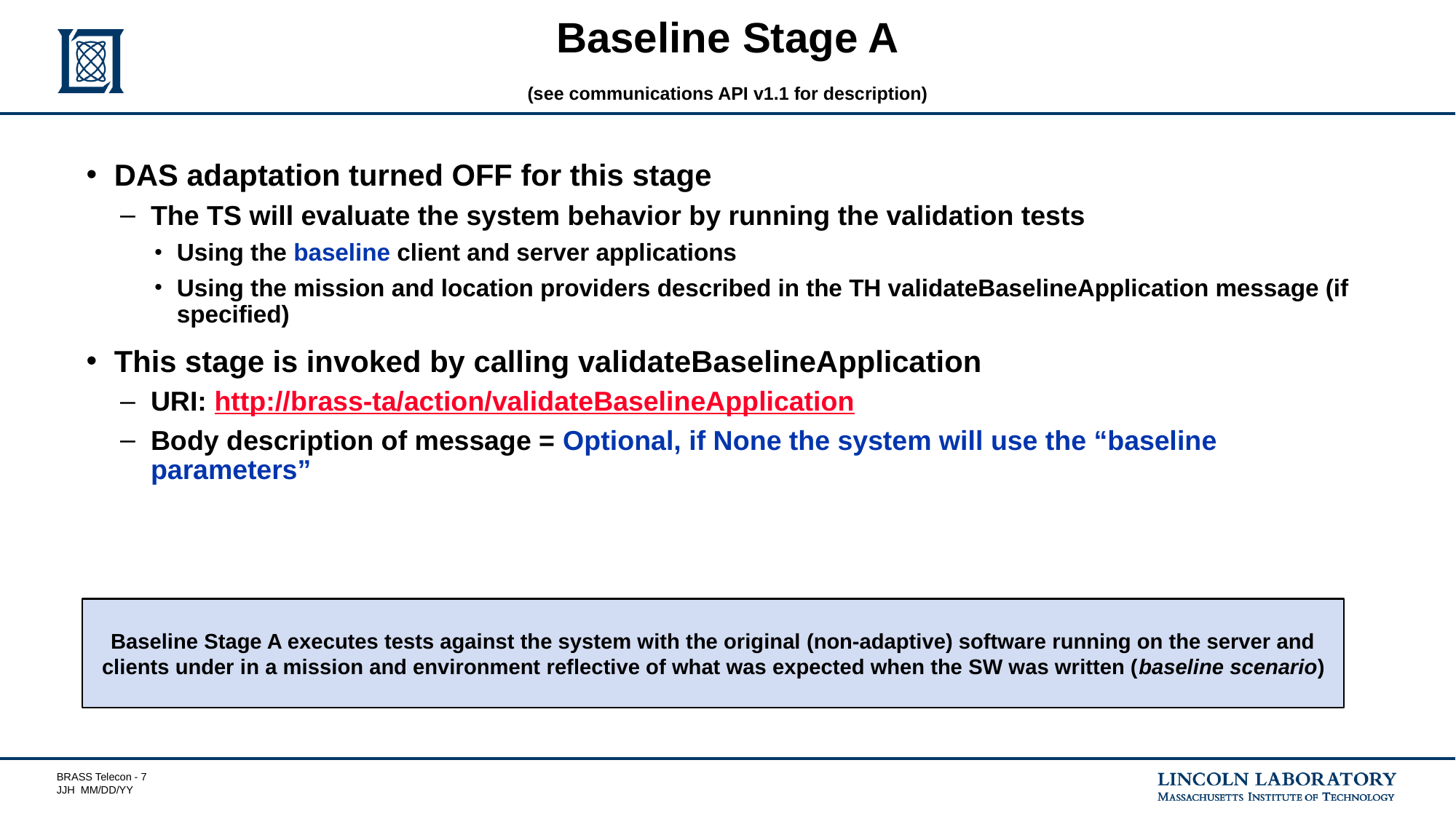

# Baseline Stage A (see communications API v1.1 for description)
DAS adaptation turned OFF for this stage
The TS will evaluate the system behavior by running the validation tests
Using the baseline client and server applications
Using the mission and location providers described in the TH validateBaselineApplication message (if specified)
This stage is invoked by calling validateBaselineApplication
URI: http://brass-ta/action/validateBaselineApplication
Body description of message = Optional, if None the system will use the “baseline parameters”

Baseline Stage A executes tests against the system with the original (non-adaptive) software running on the server and clients under in a mission and environment reflective of what was expected when the SW was written (baseline scenario)